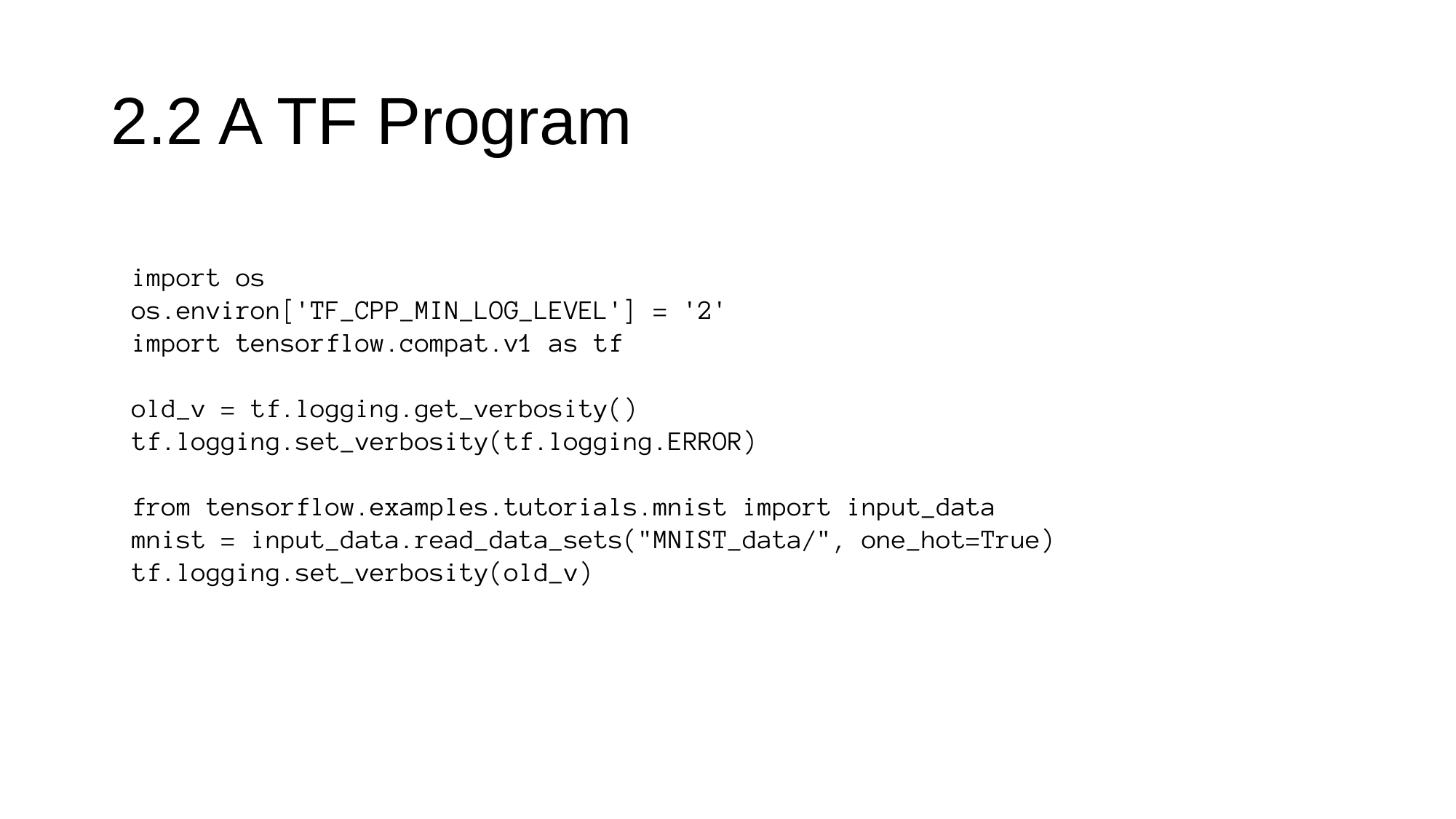

# 2.2 A TF Program
import os
os.environ['TF_CPP_MIN_LOG_LEVEL'] = '2'
import tensorflow.compat.v1 as tf

old_v = tf.logging.get_verbosity()
tf.logging.set_verbosity(tf.logging.ERROR)

from tensorflow.examples.tutorials.mnist import input_data
mnist = input_data.read_data_sets("MNIST_data/", one_hot=True)
tf.logging.set_verbosity(old_v)